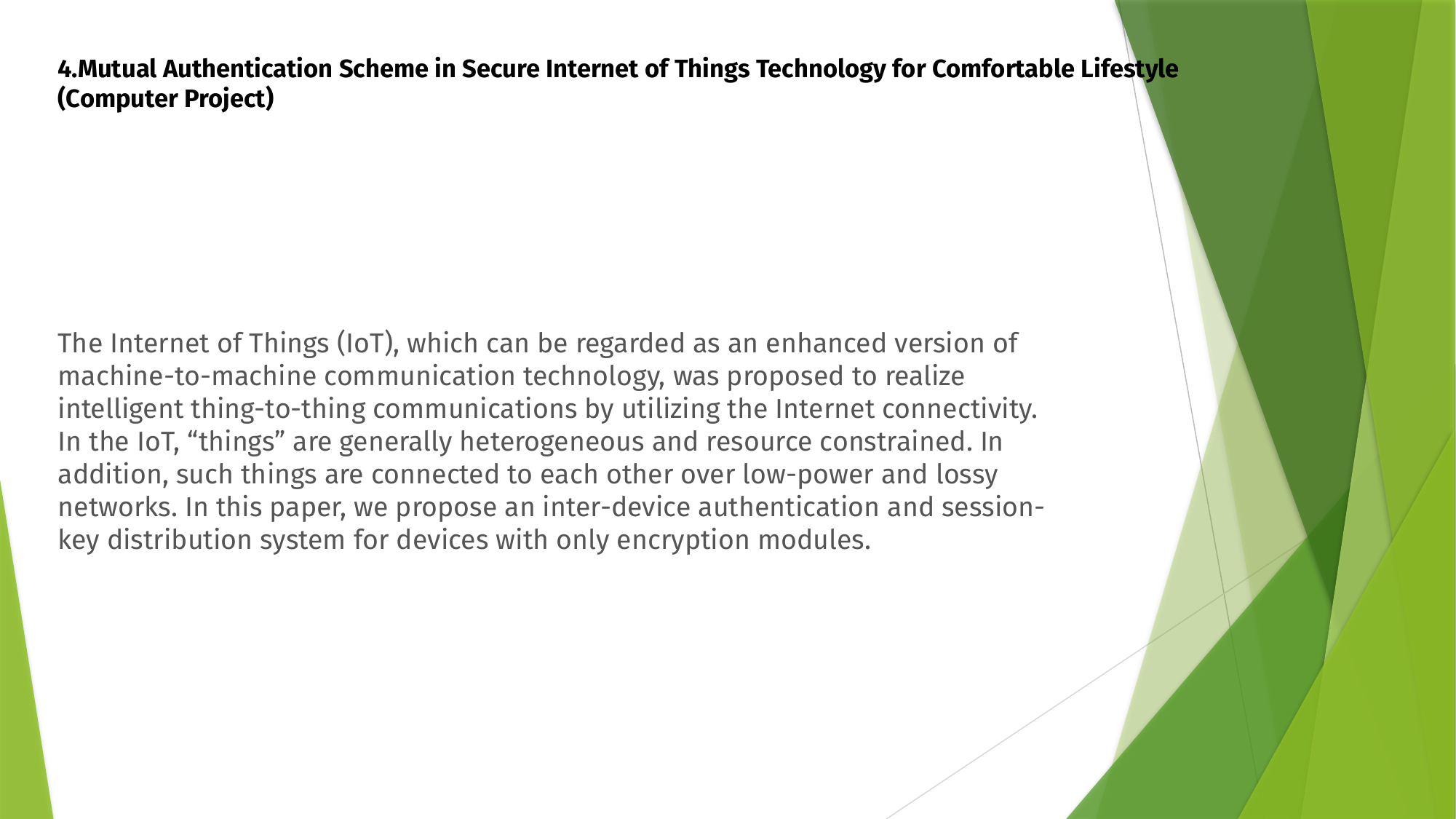

# 4.Mutual Authentication Scheme in Secure Internet of Things Technology for Comfortable Lifestyle (Computer Project)
The Internet of Things (IoT), which can be regarded as an enhanced version of machine-to-machine communication technology, was proposed to realize intelligent thing-to-thing communications by utilizing the Internet connectivity. In the IoT, “things” are generally heterogeneous and resource constrained. In addition, such things are connected to each other over low-power and lossy networks. In this paper, we propose an inter-device authentication and session-key distribution system for devices with only encryption modules.